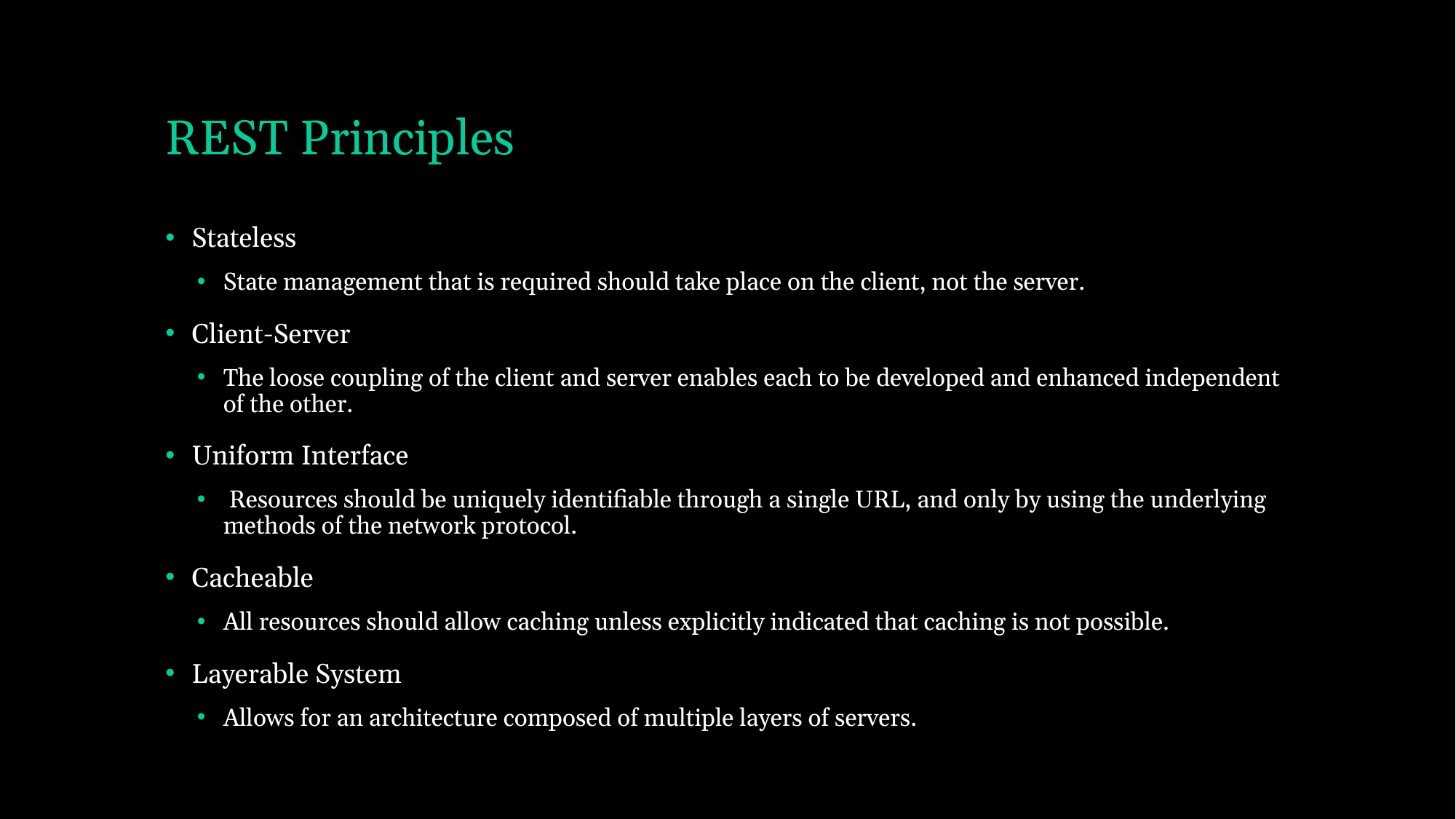

# REST Principles
Stateless
State management that is required should take place on the client, not the server.
Client-Server
The loose coupling of the client and server enables each to be developed and enhanced independent of the other.
Uniform Interface
 Resources should be uniquely identifiable through a single URL, and only by using the underlying methods of the network protocol.
Cacheable
All resources should allow caching unless explicitly indicated that caching is not possible.
Layerable System
Allows for an architecture composed of multiple layers of servers.